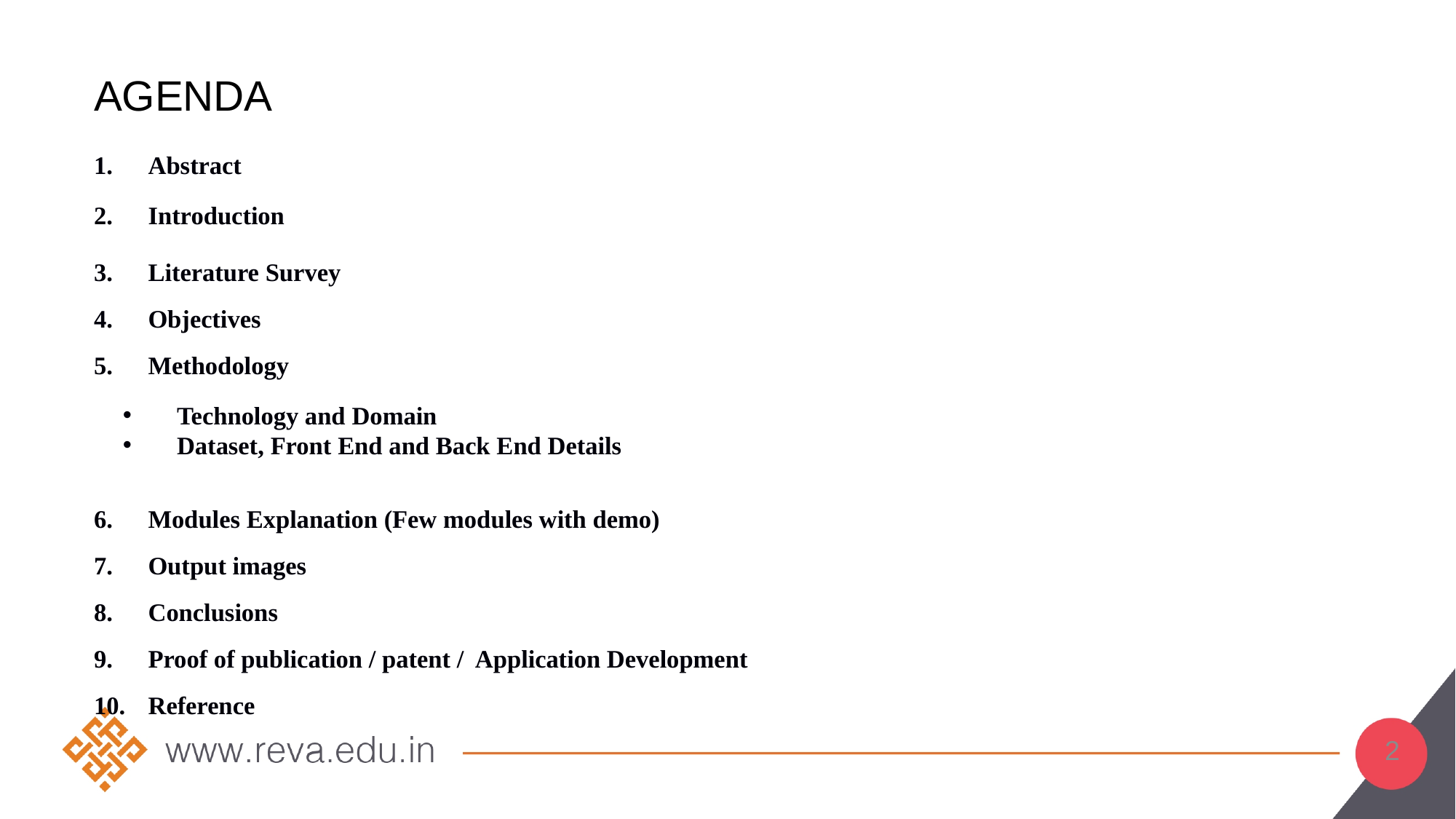

# Agenda
Abstract
Introduction

Literature Survey
Objectives
Methodology
Technology and Domain
Dataset, Front End and Back End Details

Modules Explanation (Few modules with demo)
Output images
Conclusions
Proof of publication / patent /  Application Development
Reference

2